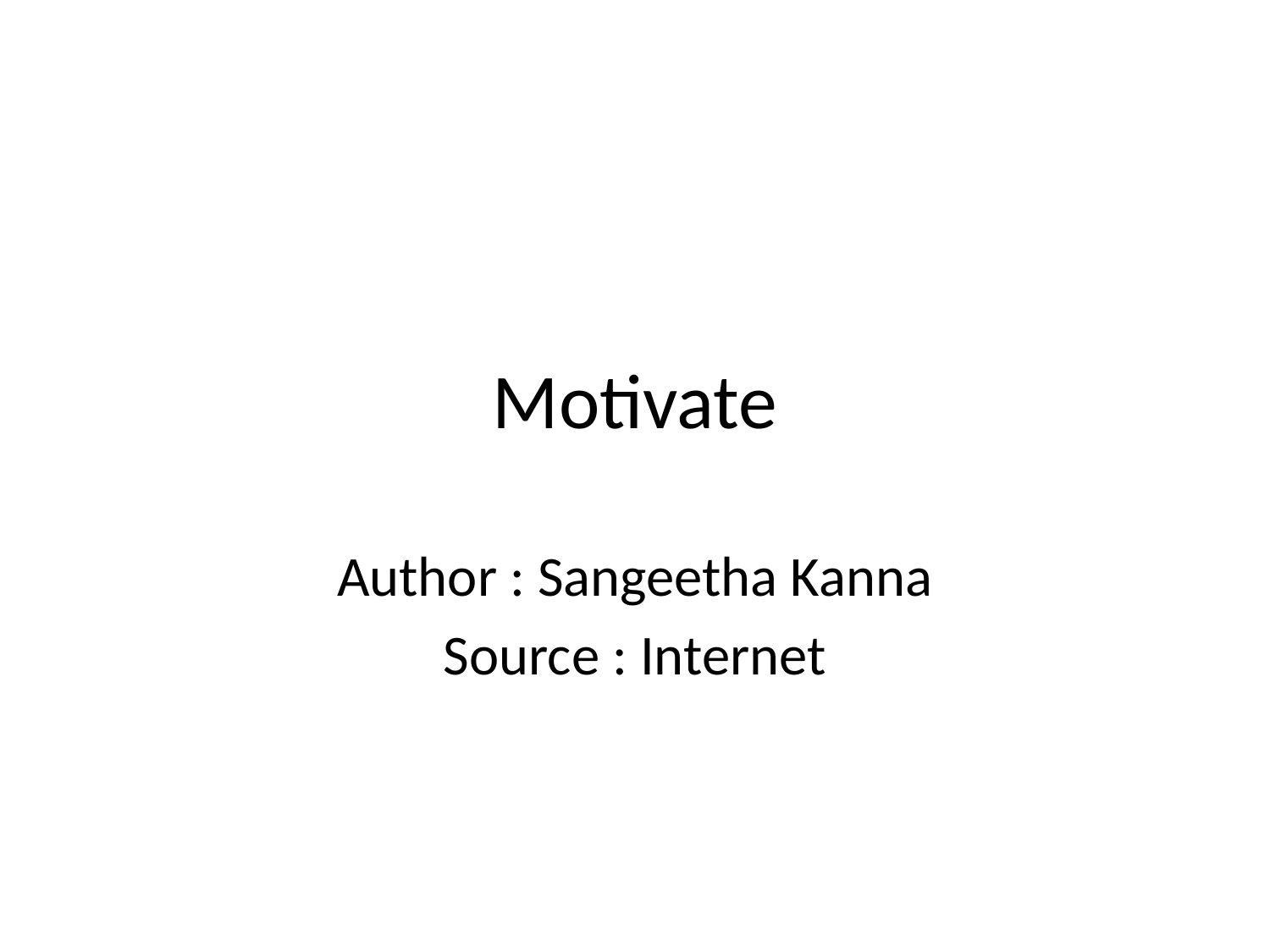

# Motivate
Author : Sangeetha Kanna
Source : Internet